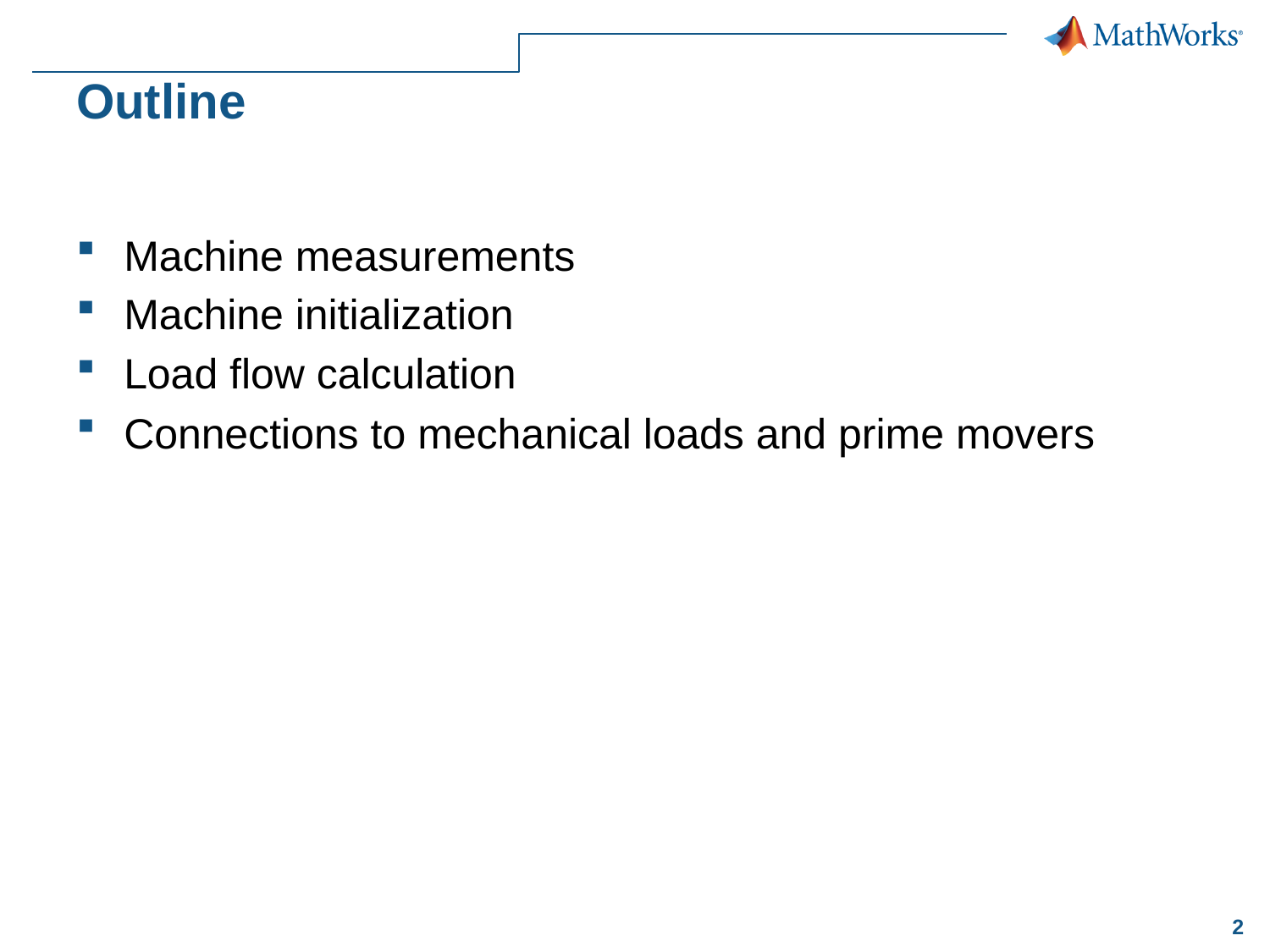

# Outline
Machine measurements
Machine initialization
Load flow calculation
Connections to mechanical loads and prime movers